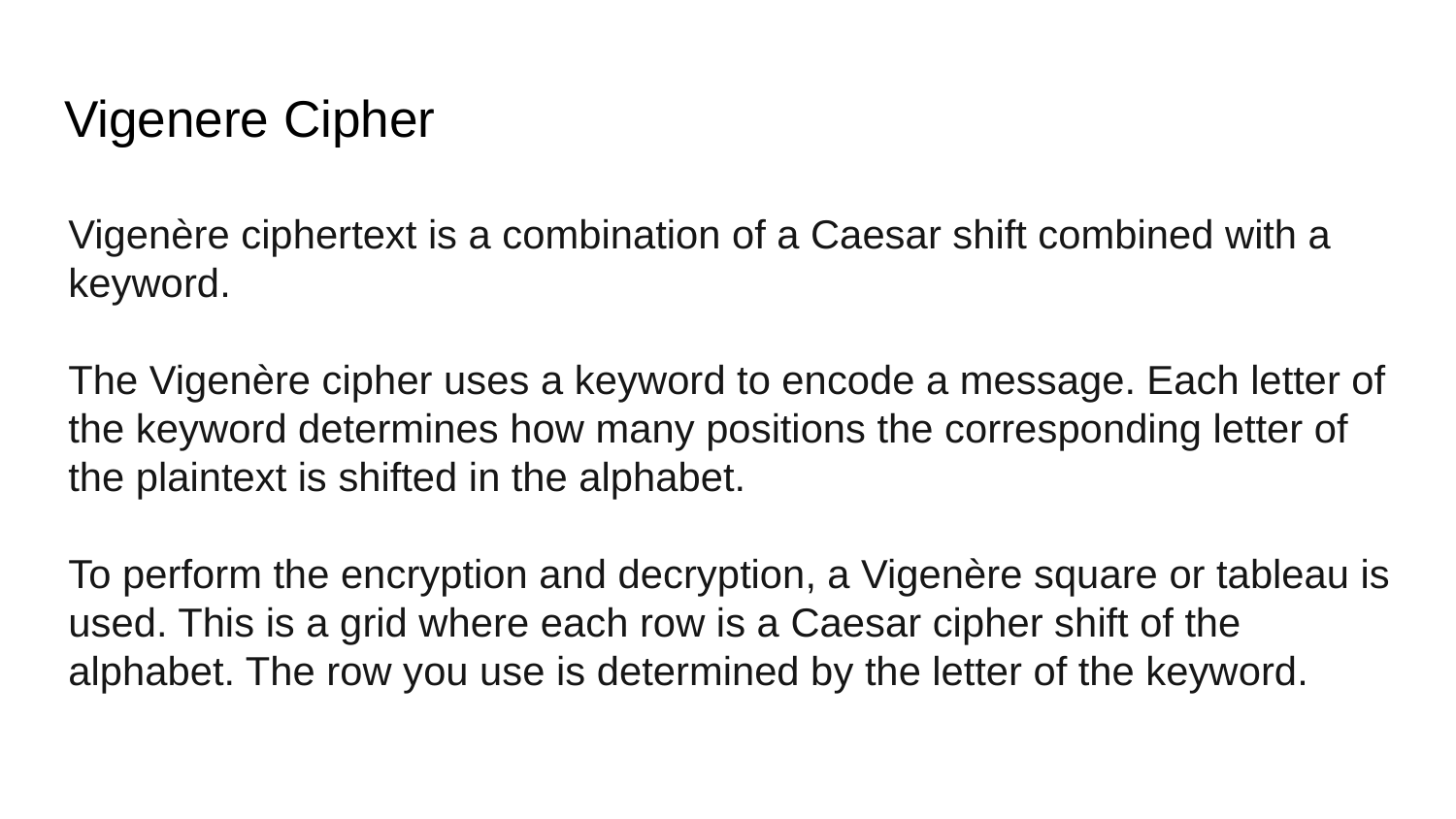

# Vigenere Cipher
Vigenère ciphertext is a combination of a Caesar shift combined with a keyword.

The Vigenère cipher uses a keyword to encode a message. Each letter of the keyword determines how many positions the corresponding letter of the plaintext is shifted in the alphabet.

To perform the encryption and decryption, a Vigenère square or tableau is used. This is a grid where each row is a Caesar cipher shift of the alphabet. The row you use is determined by the letter of the keyword.